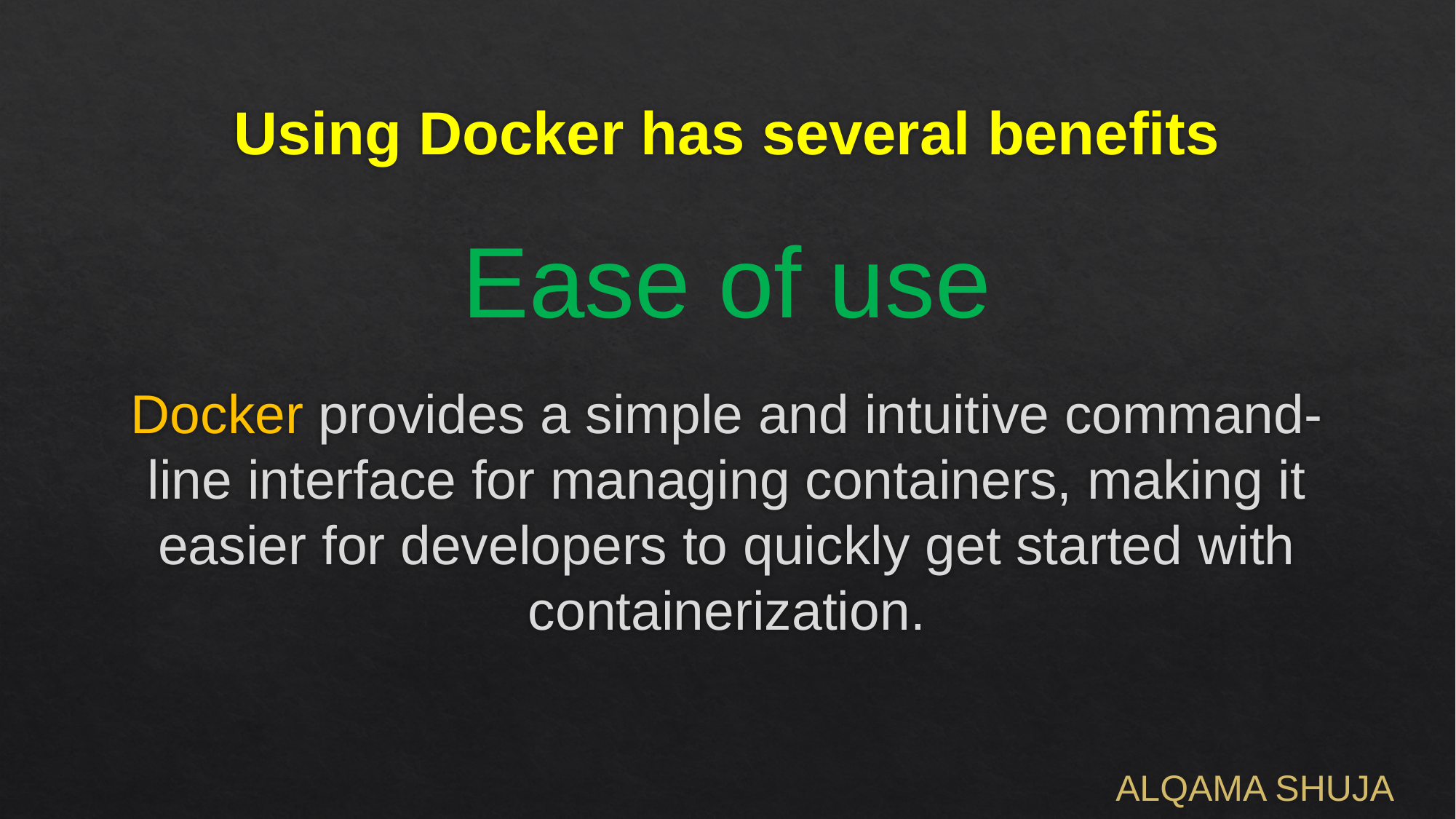

# Using Docker has several benefits
Ease of use
Docker provides a simple and intuitive command-line interface for managing containers, making it easier for developers to quickly get started with containerization.